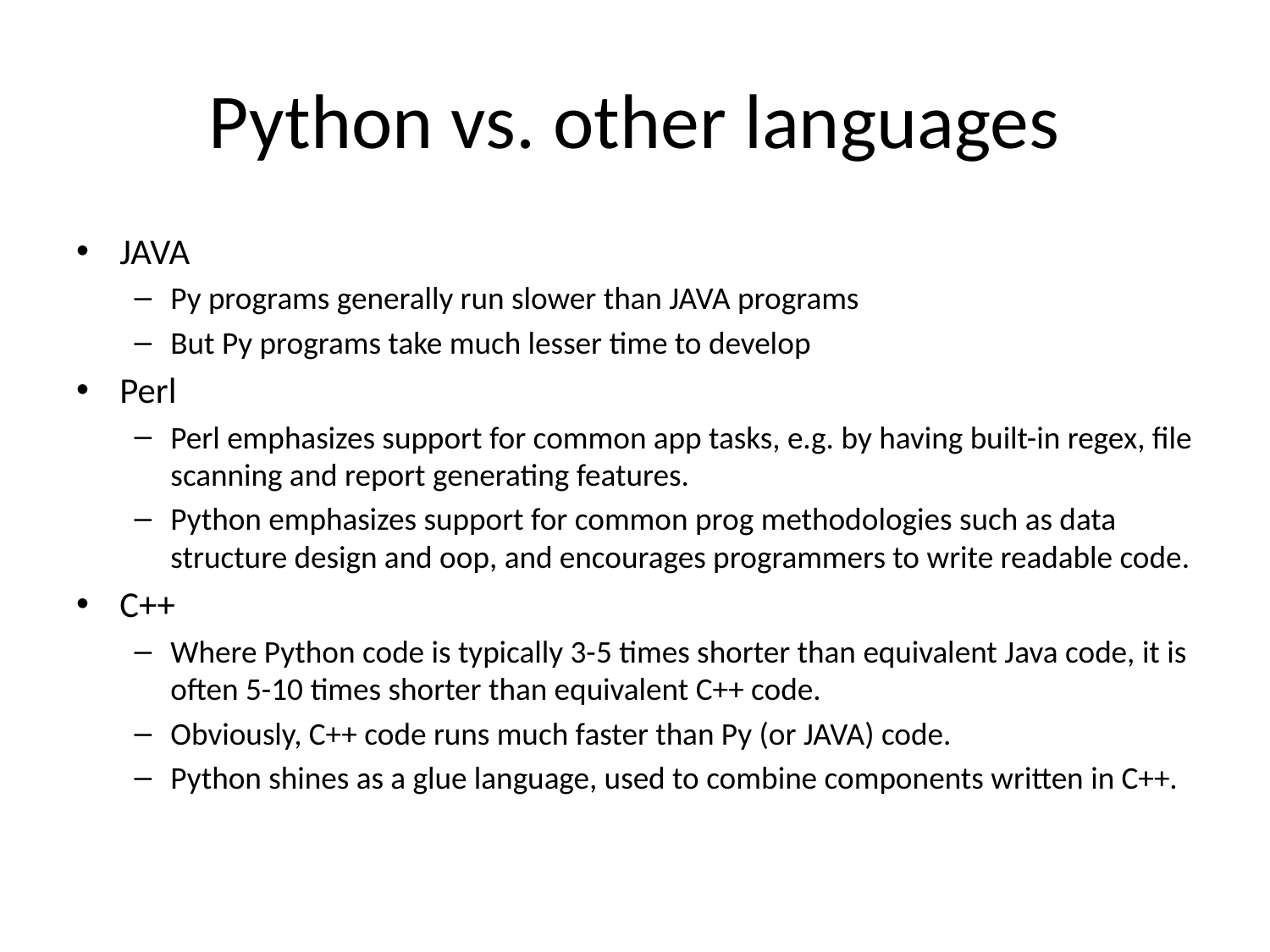

# Python vs. other languages
JAVA
Py programs generally run slower than JAVA programs
But Py programs take much lesser time to develop
Perl
Perl emphasizes support for common app tasks, e.g. by having built-in regex, file scanning and report generating features.
Python emphasizes support for common prog methodologies such as data structure design and oop, and encourages programmers to write readable code.
C++
Where Python code is typically 3-5 times shorter than equivalent Java code, it is often 5-10 times shorter than equivalent C++ code.
Obviously, C++ code runs much faster than Py (or JAVA) code.
Python shines as a glue language, used to combine components written in C++.